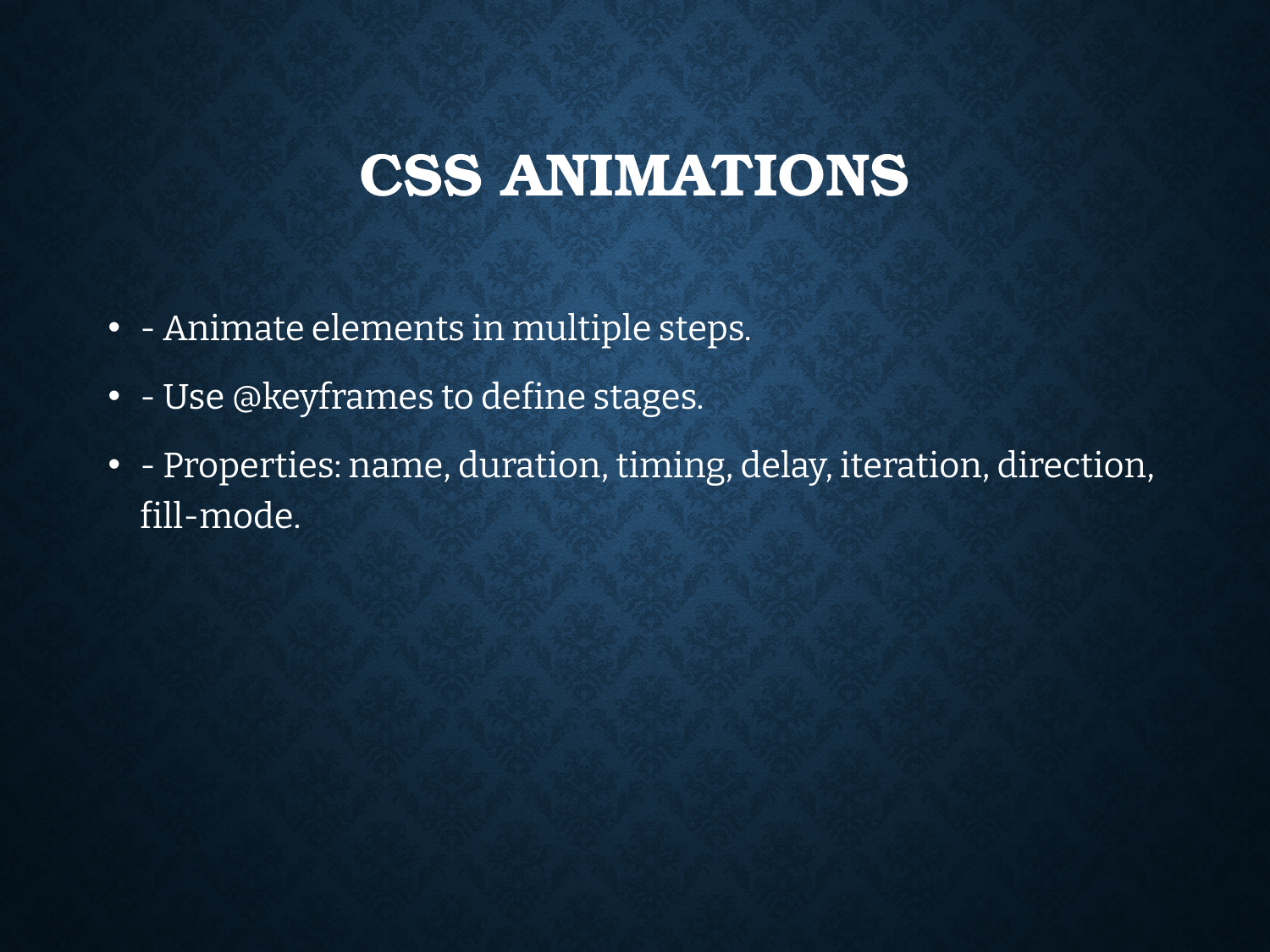

# CSS Animations
- Animate elements in multiple steps.
- Use @keyframes to define stages.
- Properties: name, duration, timing, delay, iteration, direction, fill-mode.